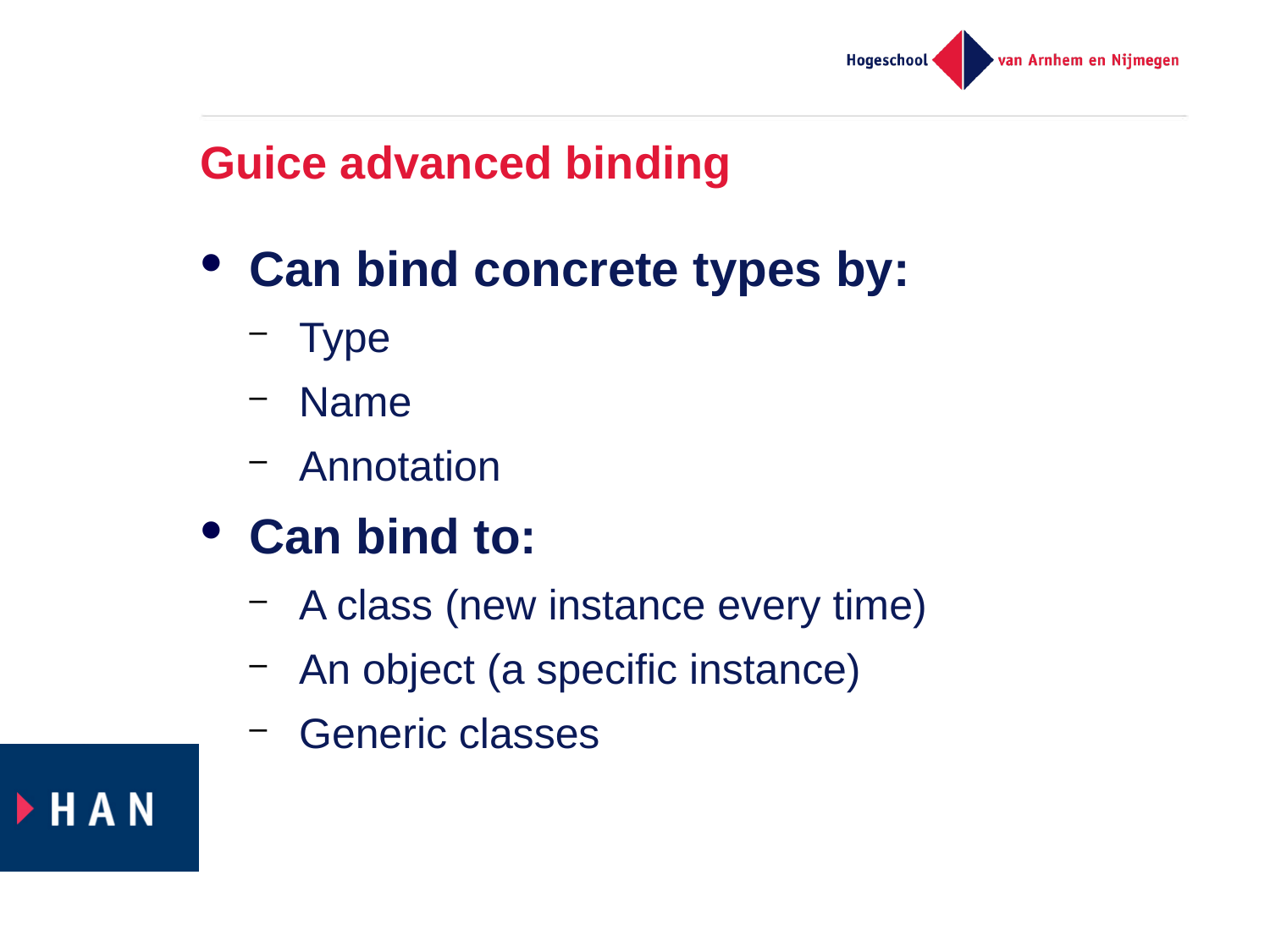

# Guice advanced binding
Can bind concrete types by:
Type
Name
Annotation
Can bind to:
A class (new instance every time)
An object (a specific instance)
Generic classes